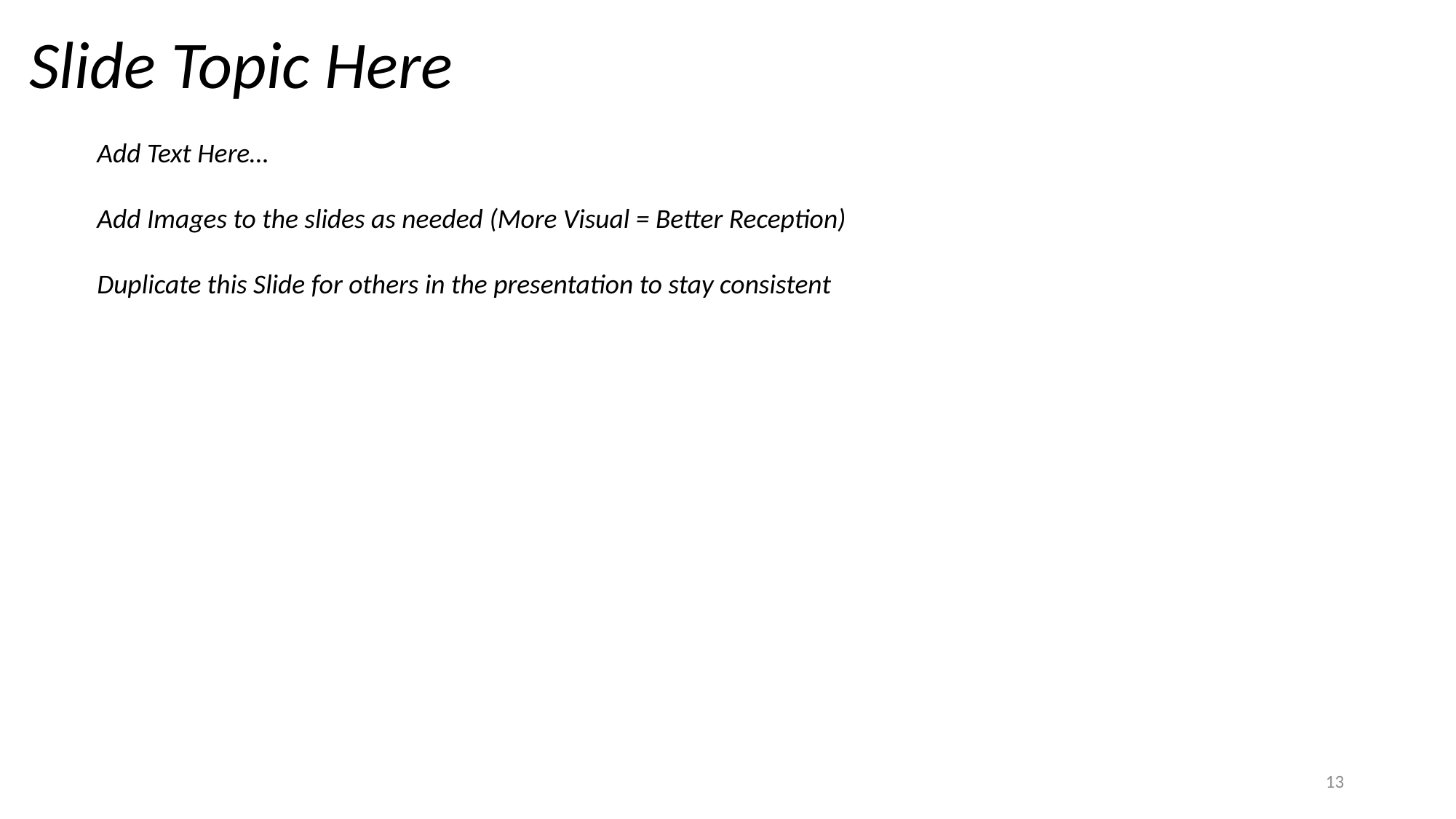

# Slide Topic Here
Add Text Here…

Add Images to the slides as needed (More Visual = Better Reception)

Duplicate this Slide for others in the presentation to stay consistent
13